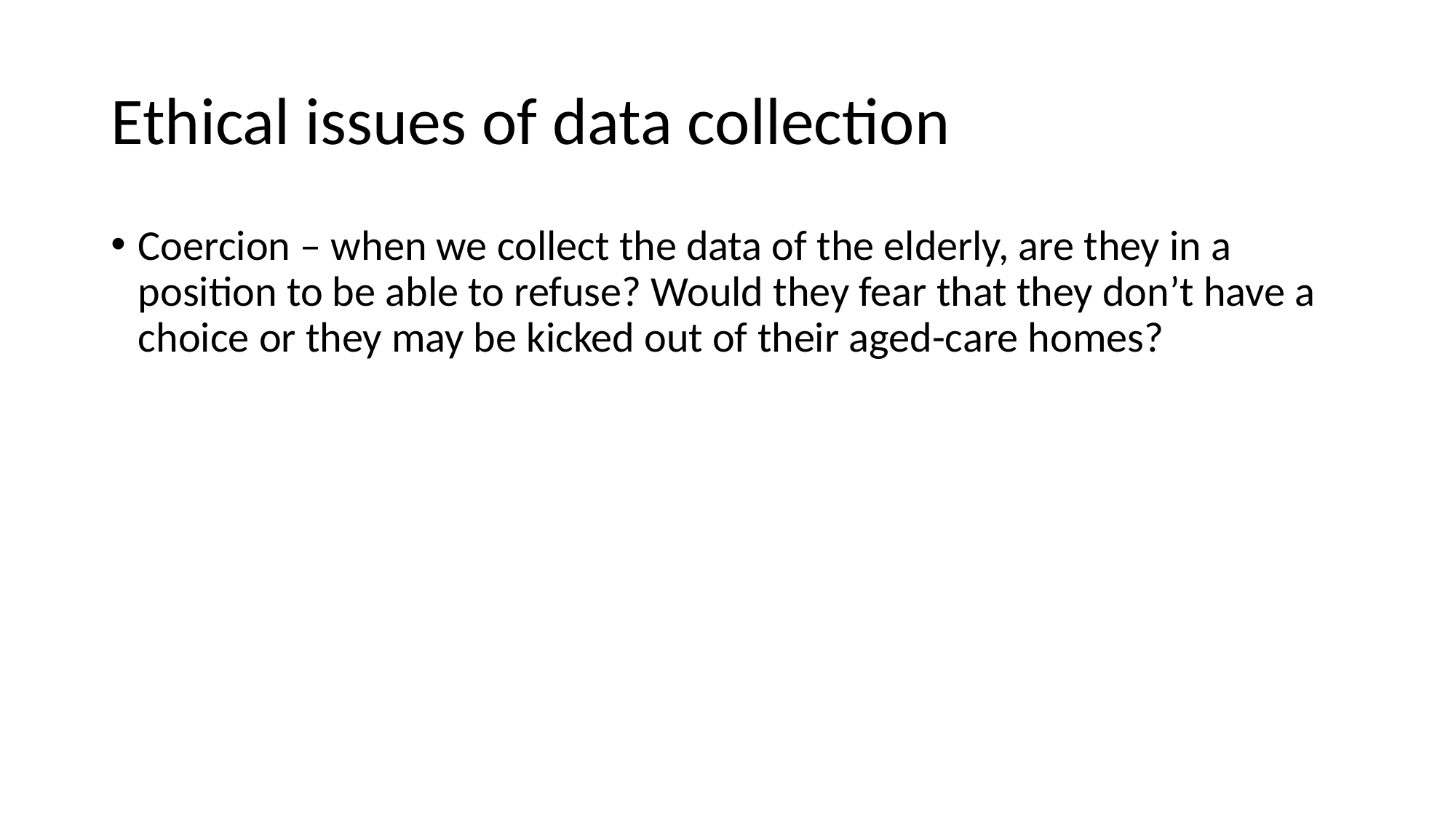

# Ethical issues of data collection
Coercion – when we collect the data of the elderly, are they in a position to be able to refuse? Would they fear that they don’t have a choice or they may be kicked out of their aged-care homes?